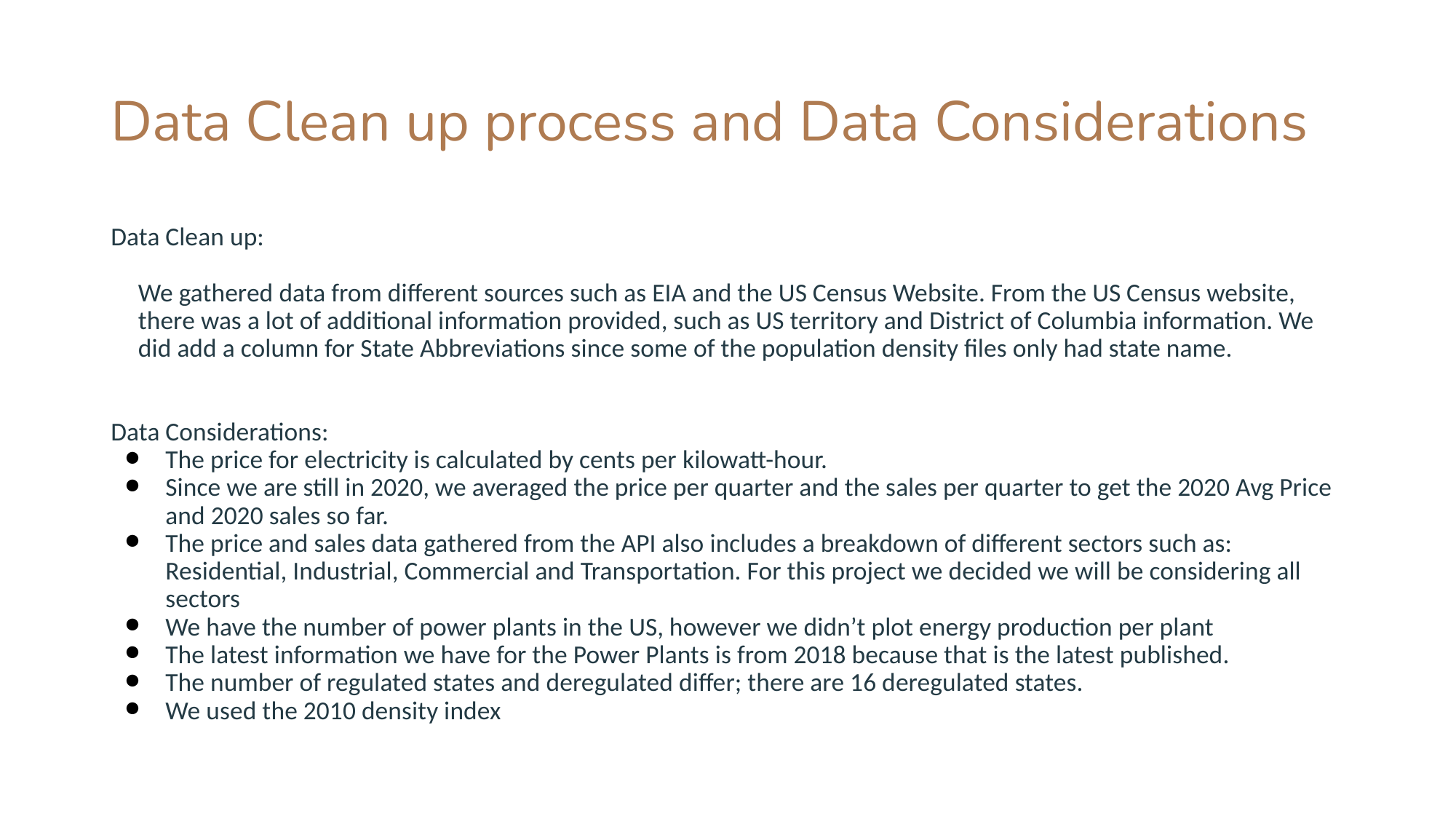

# Data Clean up process and Data Considerations
Data Clean up:

We gathered data from different sources such as EIA and the US Census Website. From the US Census website, there was a lot of additional information provided, such as US territory and District of Columbia information. We did add a column for State Abbreviations since some of the population density files only had state name.

Data Considerations:
The price for electricity is calculated by cents per kilowatt-hour.
Since we are still in 2020, we averaged the price per quarter and the sales per quarter to get the 2020 Avg Price and 2020 sales so far.
The price and sales data gathered from the API also includes a breakdown of different sectors such as: Residential, Industrial, Commercial and Transportation. For this project we decided we will be considering all sectors
We have the number of power plants in the US, however we didn’t plot energy production per plant
The latest information we have for the Power Plants is from 2018 because that is the latest published.
The number of regulated states and deregulated differ; there are 16 deregulated states.
We used the 2010 density index